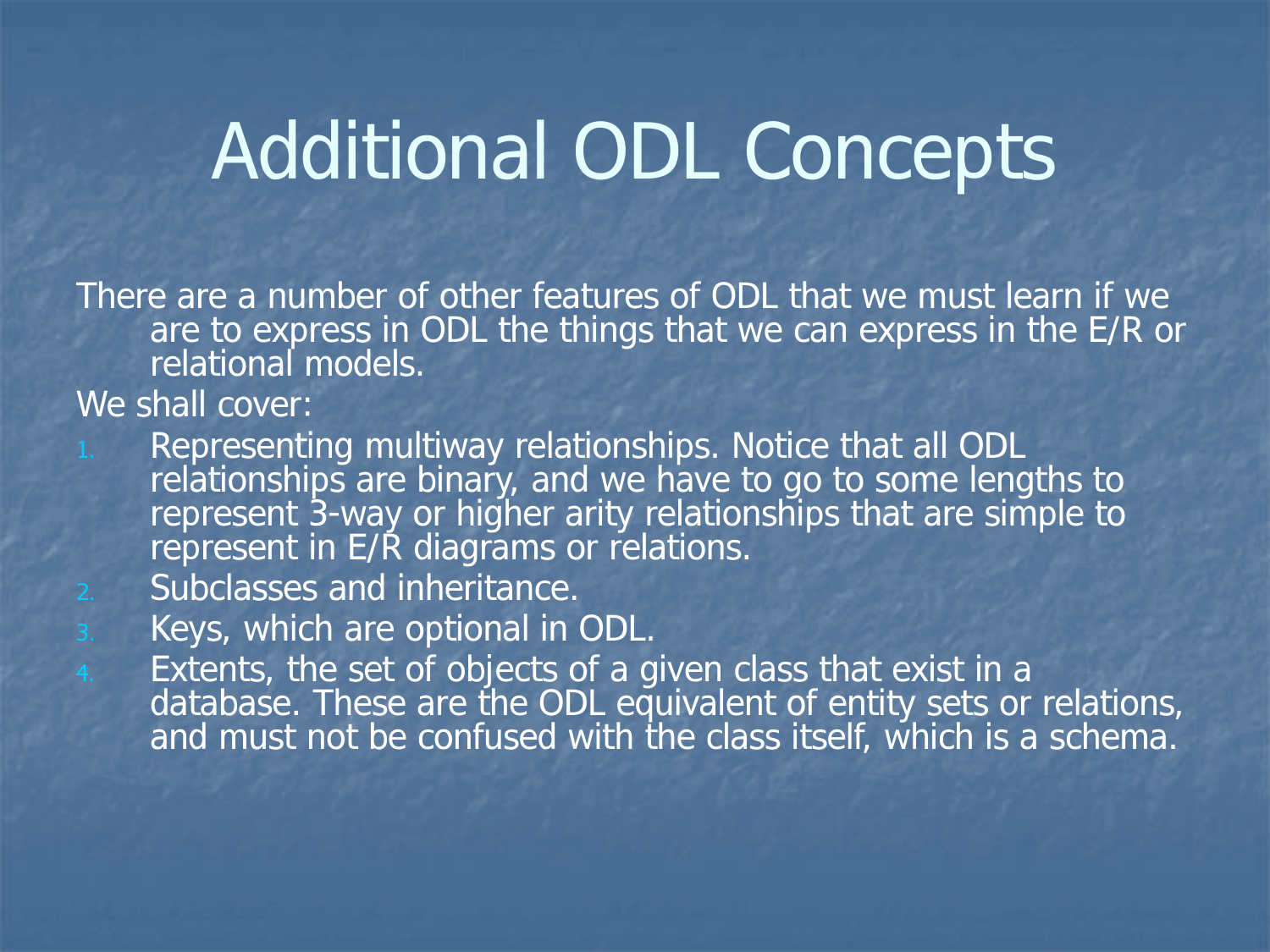

# Additional ODL Concepts
There are a number of other features of ODL that we must learn if we are to express in ODL the things that we can express in the E/R or relational models.
We shall cover:
Representing multiway relationships. Notice that all ODL relationships are binary, and we have to go to some lengths to represent 3-way or higher arity relationships that are simple to represent in E/R diagrams or relations.
Subclasses and inheritance.
Keys, which are optional in ODL.
Extents, the set of objects of a given class that exist in a database. These are the ODL equivalent of entity sets or relations, and must not be confused with the class itself, which is a schema.